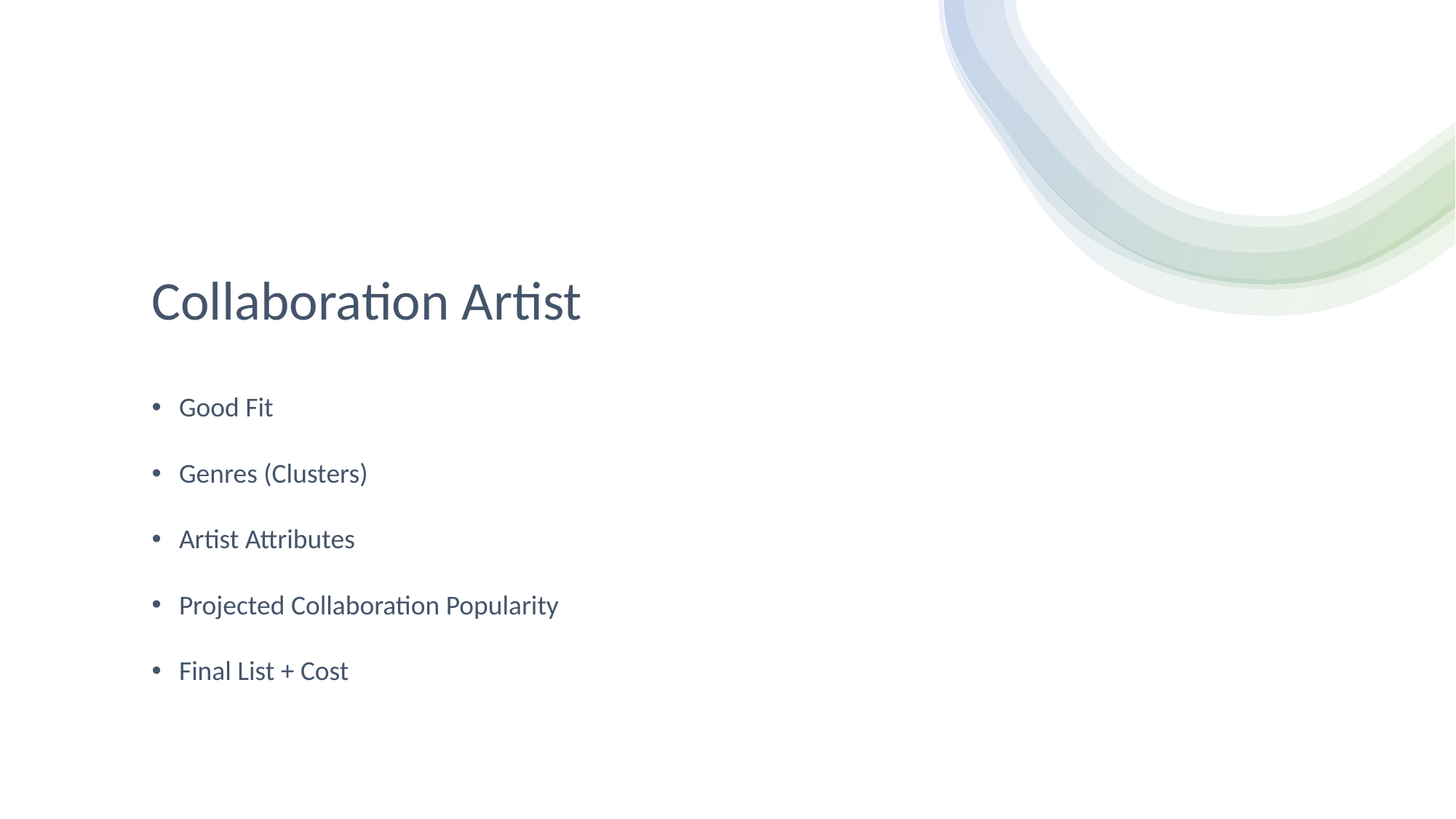

# Collaboration Artist
Good Fit
Genres (Clusters)
Artist Attributes
Projected Collaboration Popularity
Final List + Cost